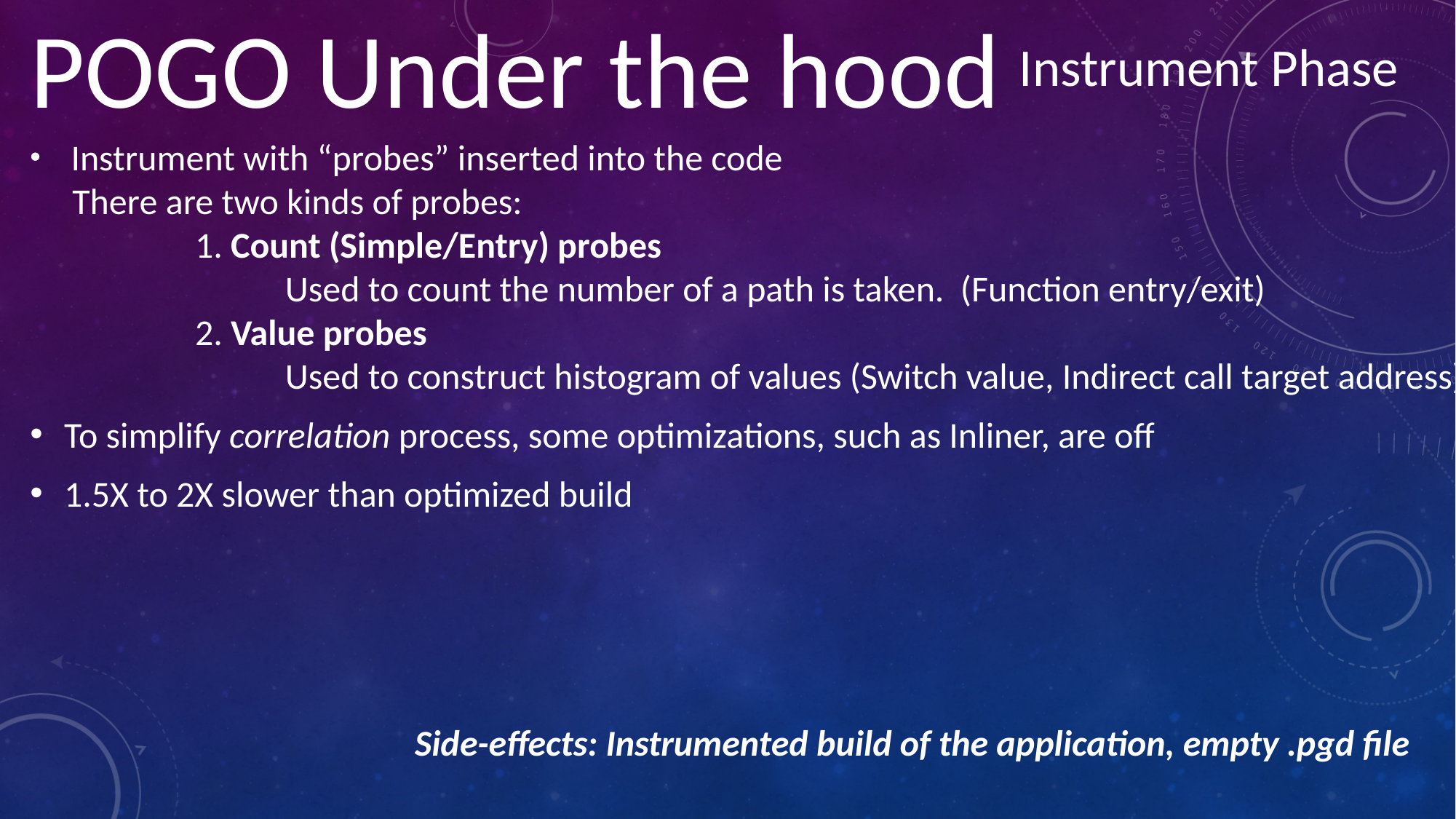

POGO Under the hood
Instrument Phase
 Instrument with “probes” inserted into the code
 There are two kinds of probes:
                1. Count (Simple/Entry) probes
                           Used to count the number of a path is taken.  (Function entry/exit)
                2. Value probes
                           Used to construct histogram of values (Switch value, Indirect call target address)
To simplify correlation process, some optimizations, such as Inliner, are off
1.5X to 2X slower than optimized build

                                               Side-effects: Instrumented build of the application, empty .pgd file